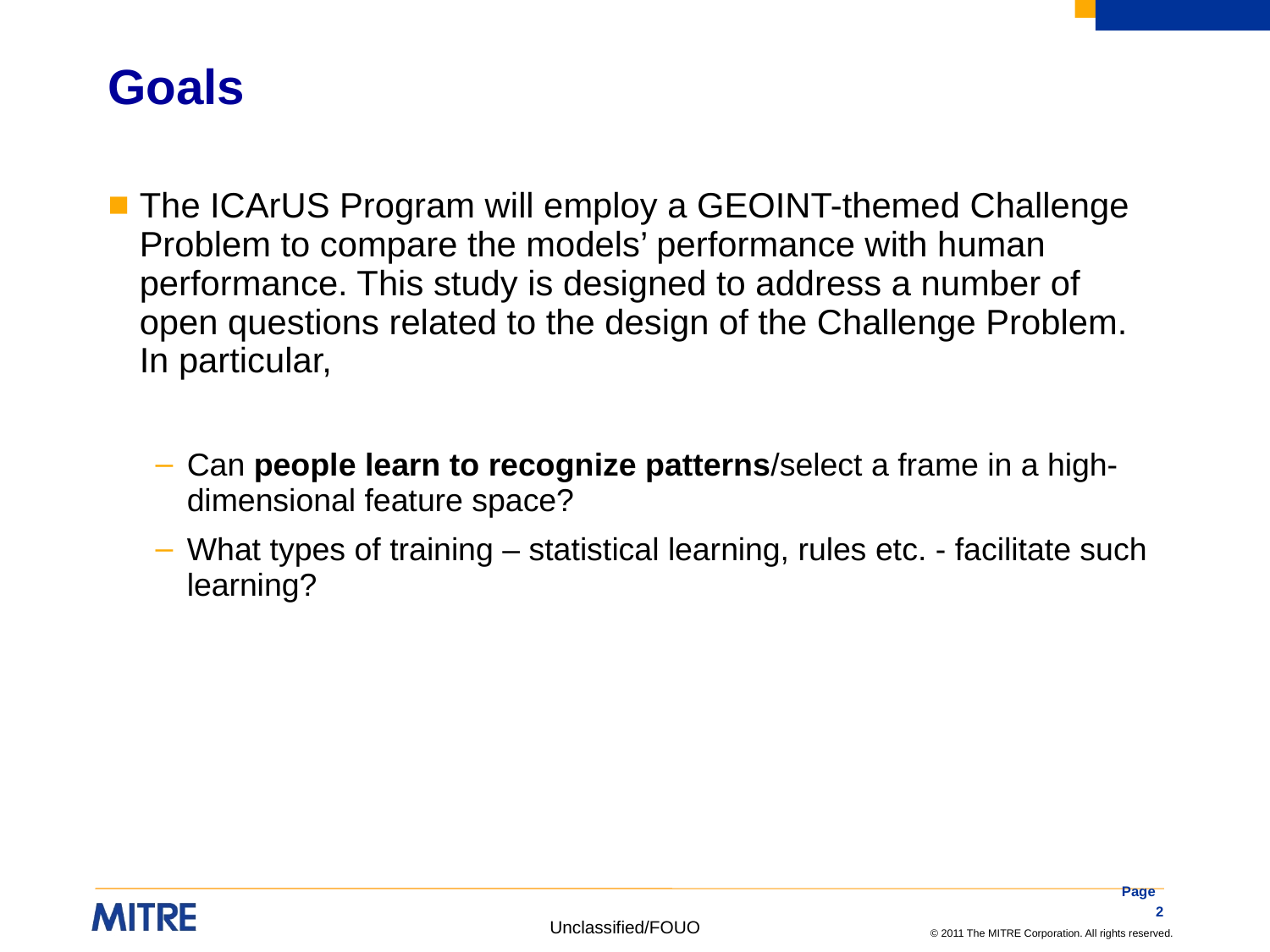

# Goals
The ICArUS Program will employ a GEOINT-themed Challenge Problem to compare the models’ performance with human performance. This study is designed to address a number of open questions related to the design of the Challenge Problem.  In particular,

Can people learn to recognize patterns/select a frame in a high-dimensional feature space?
What types of training – statistical learning, rules etc. - facilitate such learning?

Page  2